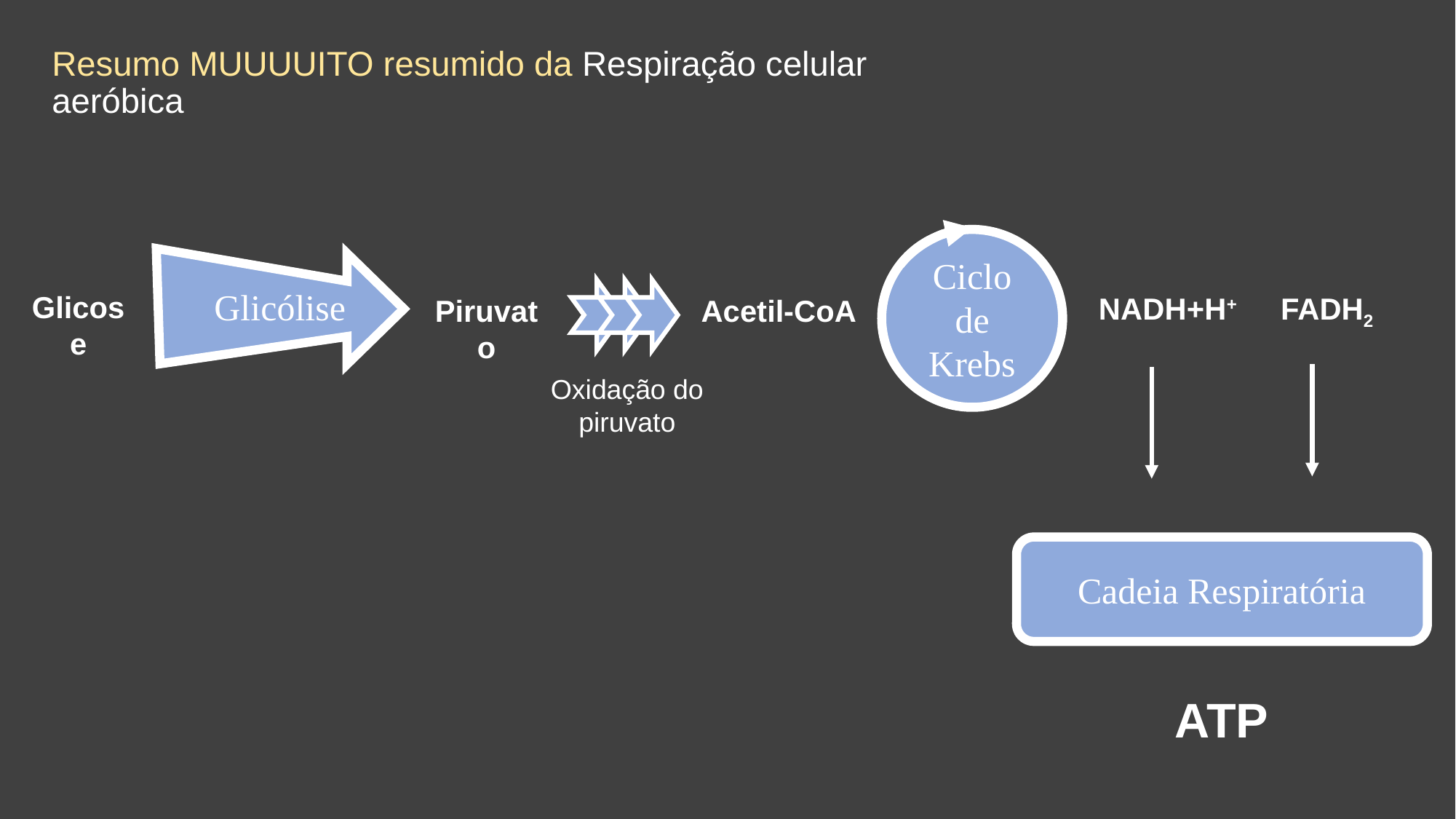

# Resumo MUUUUITO resumido da Respiração celular aeróbica

Ciclo de Krebs
Glicólise

Glicose
NADH+H+
FADH2
Piruvato
Acetil-CoA
Oxidação do piruvato
Cadeia Respiratória
ATP